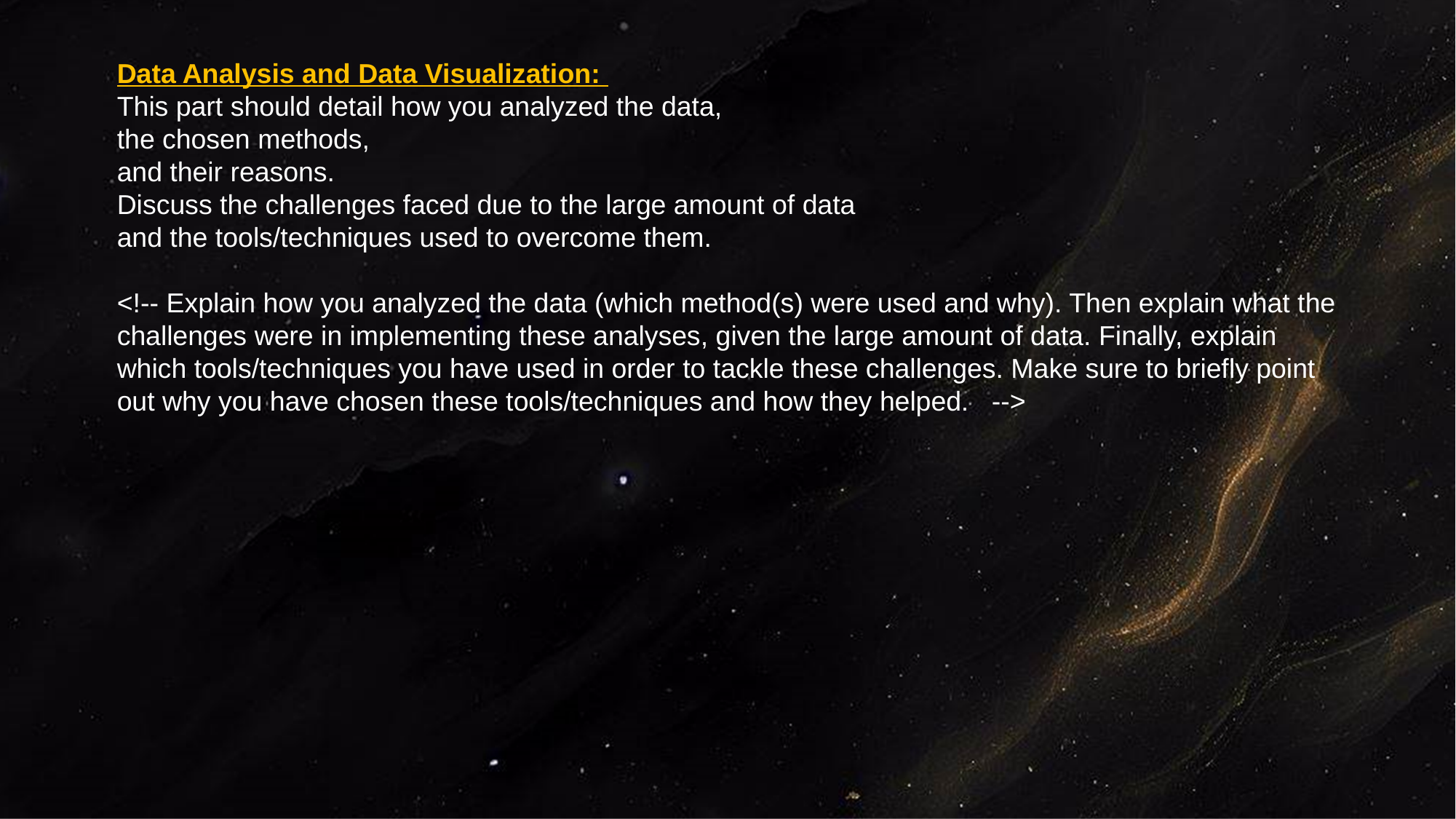

Data Analysis and Data Visualization:
This part should detail how you analyzed the data,
the chosen methods,
and their reasons.
Discuss the challenges faced due to the large amount of data
and the tools/techniques used to overcome them.

<!-- Explain how you analyzed the data (which method(s) were used and why). Then explain what the challenges were in implementing these analyses, given the large amount of data. Finally, explain which tools/techniques you have used in order to tackle these challenges. Make sure to briefly point out why you have chosen these tools/techniques and how they helped.   -->